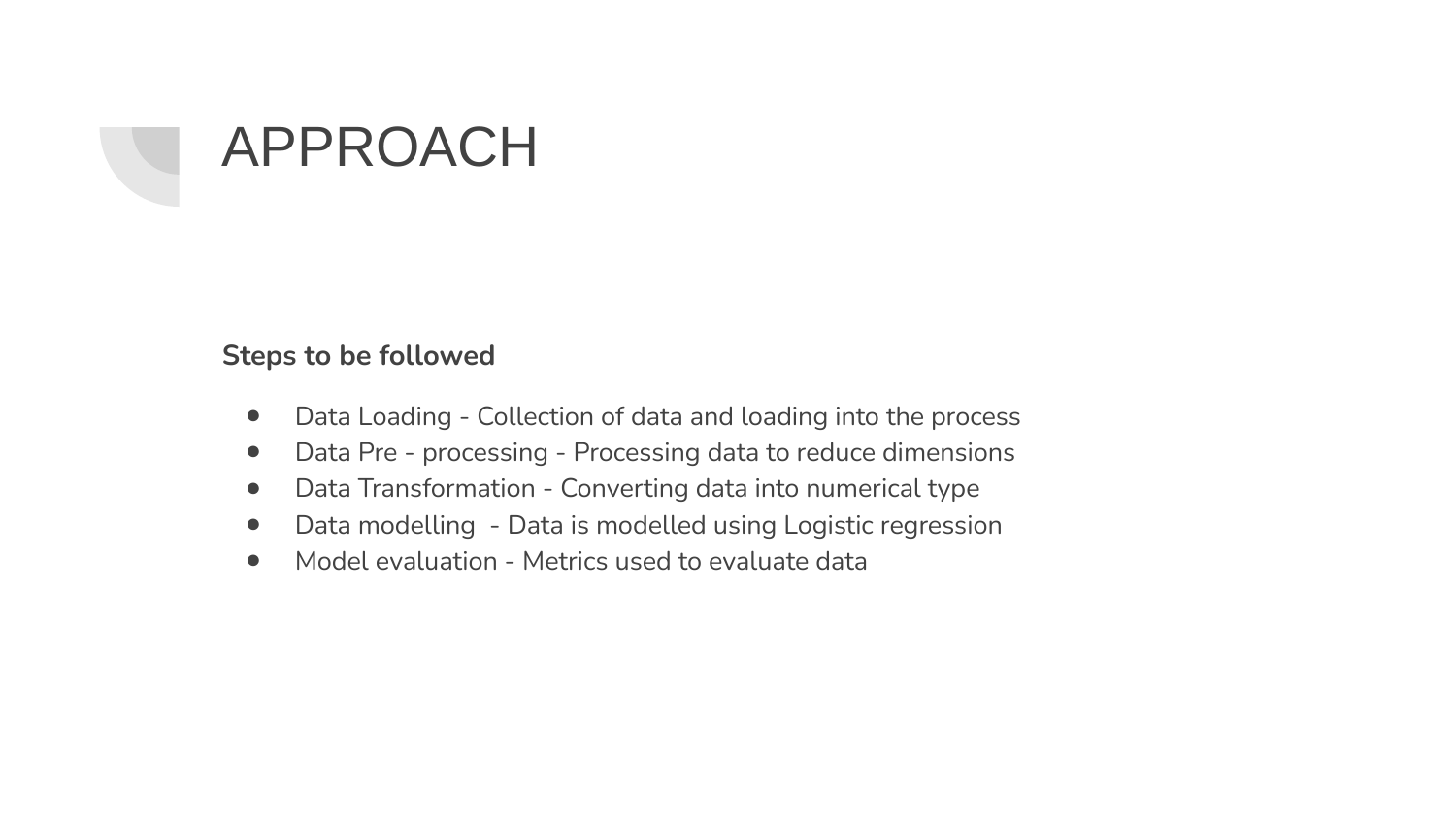

# APPROACH
Steps to be followed
Data Loading - Collection of data and loading into the process
Data Pre - processing - Processing data to reduce dimensions
Data Transformation - Converting data into numerical type
Data modelling  - Data is modelled using Logistic regression
Model evaluation - Metrics used to evaluate data